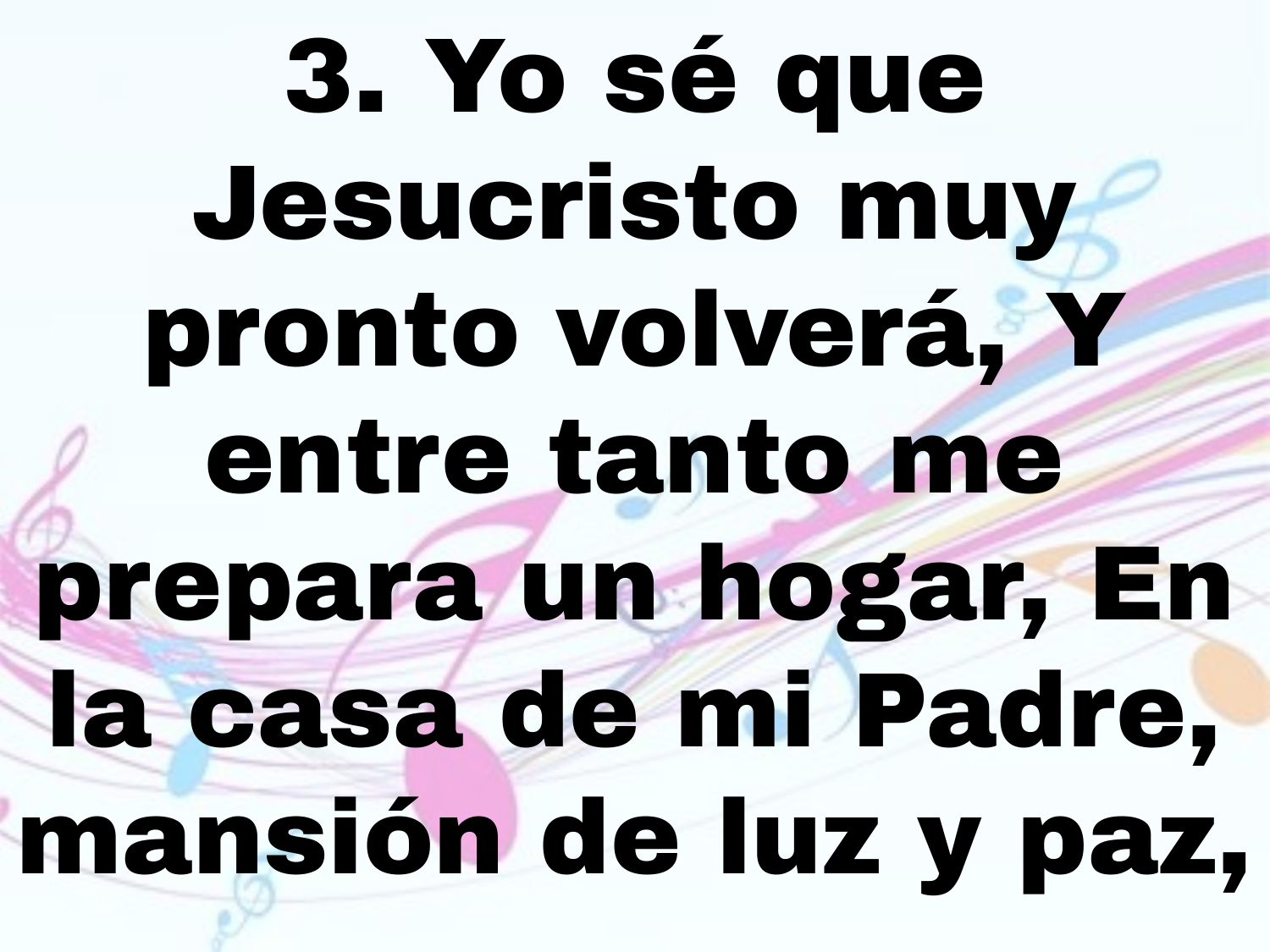

3. Yo sé que Jesucristo muy pronto volverá, Y entre tanto me prepara un hogar, En la casa de mi Padre, mansión de luz y paz,